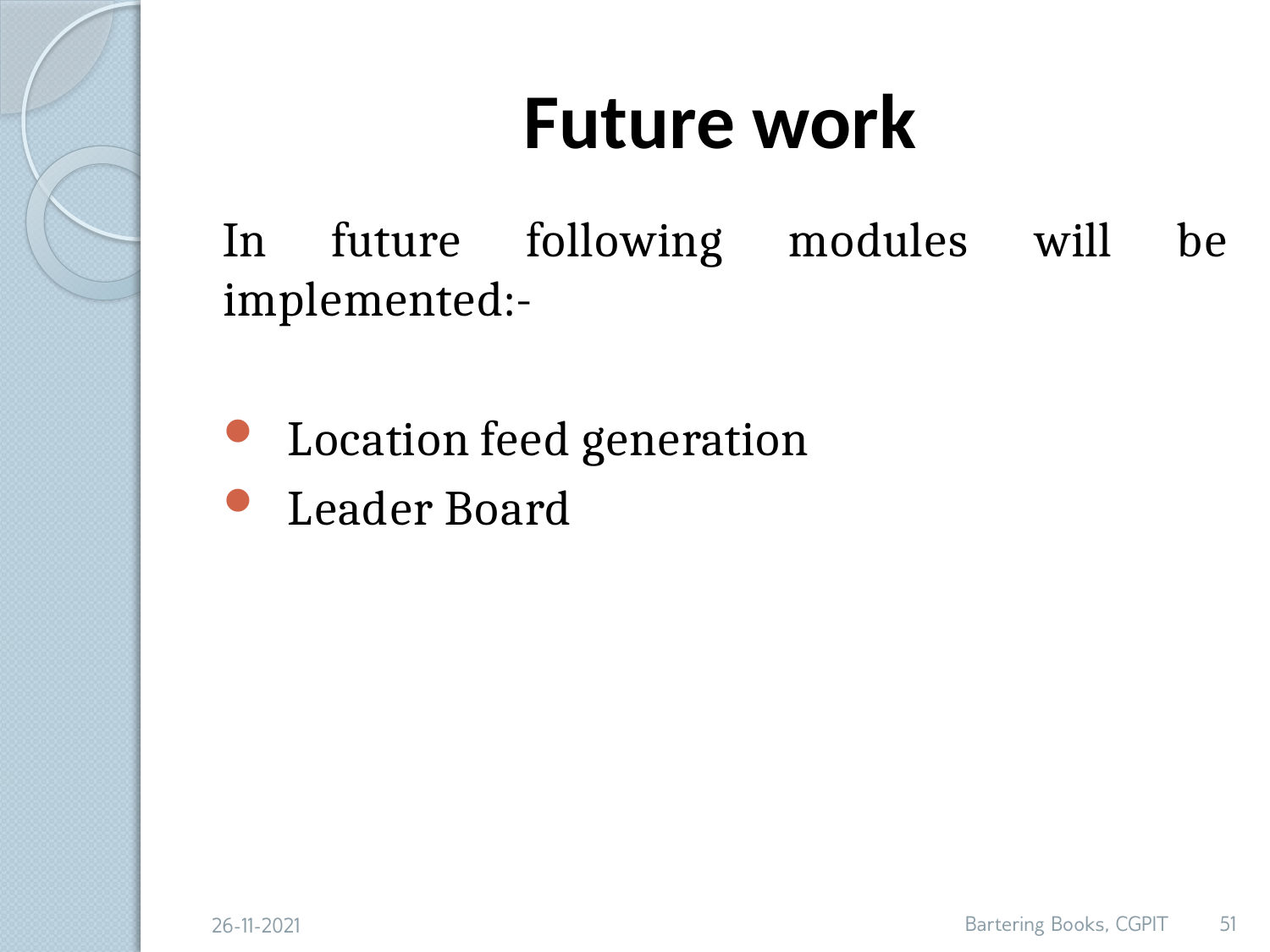

# Future work
In future following modules will be implemented:-

Location feed generation
Leader Board

Bartering Books, CGPIT
51
26-11-2021